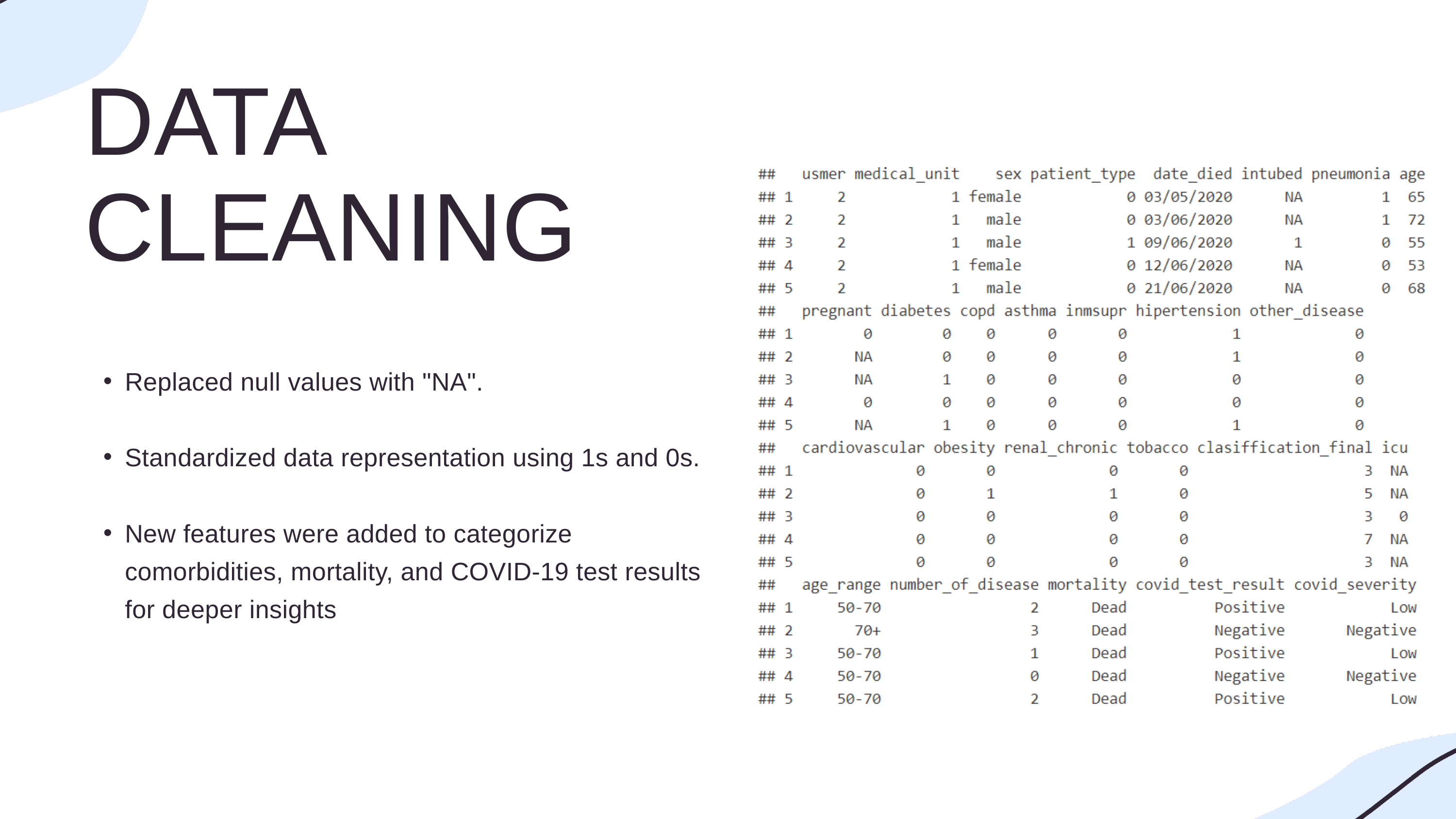

DATA CLEANING

Replaced null values with "NA".

Standardized data representation using 1s and 0s.

New features were added to categorize comorbidities, mortality, and COVID-19 test results for deeper insights